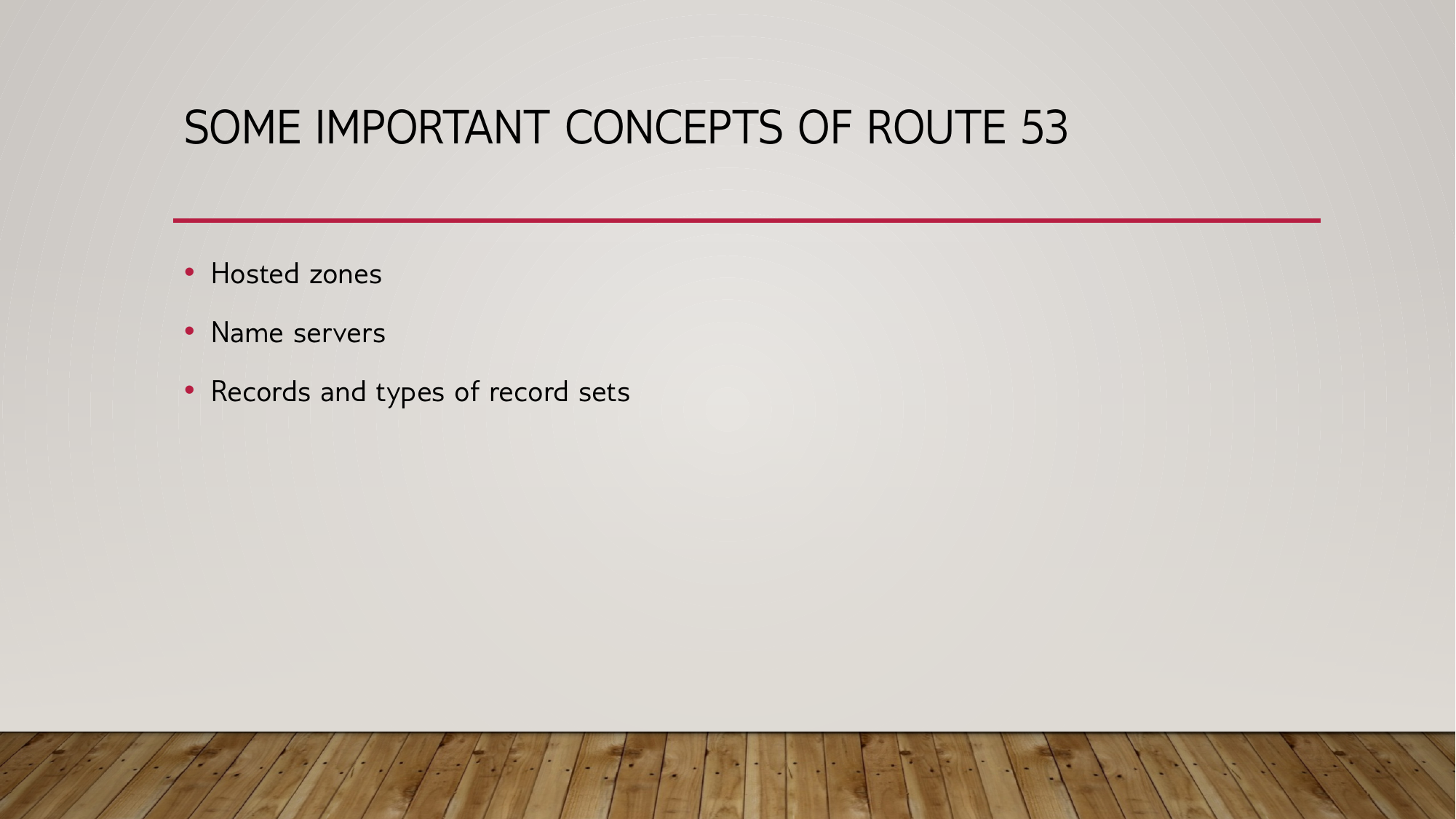

# Some important concepts of Route 53
Hosted zones
Name servers
Records and types of record sets